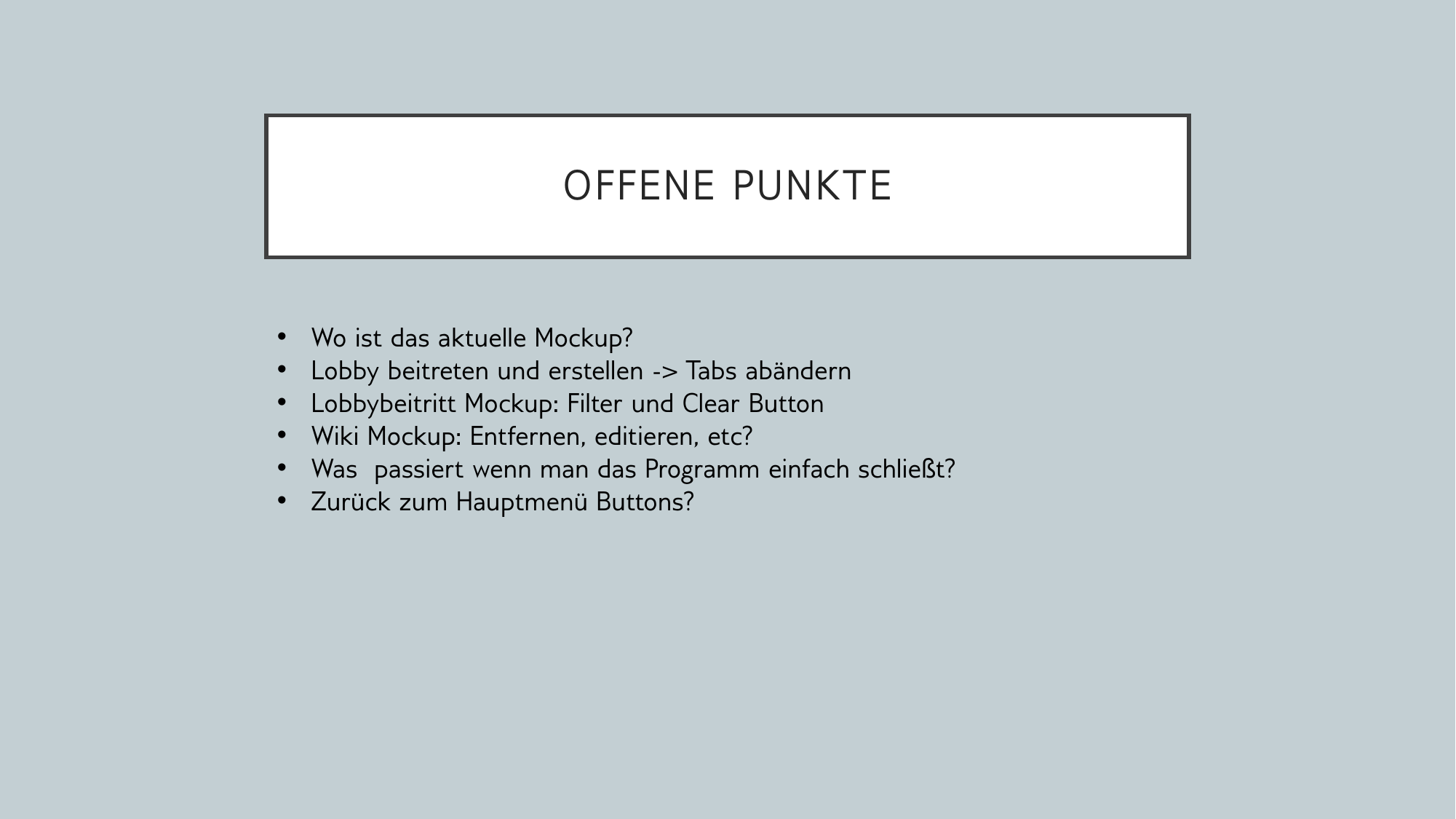

# Offene Punkte
Wo ist das aktuelle Mockup?
Lobby beitreten und erstellen -> Tabs abändern
Lobbybeitritt Mockup: Filter und Clear Button
Wiki Mockup: Entfernen, editieren, etc?
Was  passiert wenn man das Programm einfach schließt?
Zurück zum Hauptmenü Buttons?